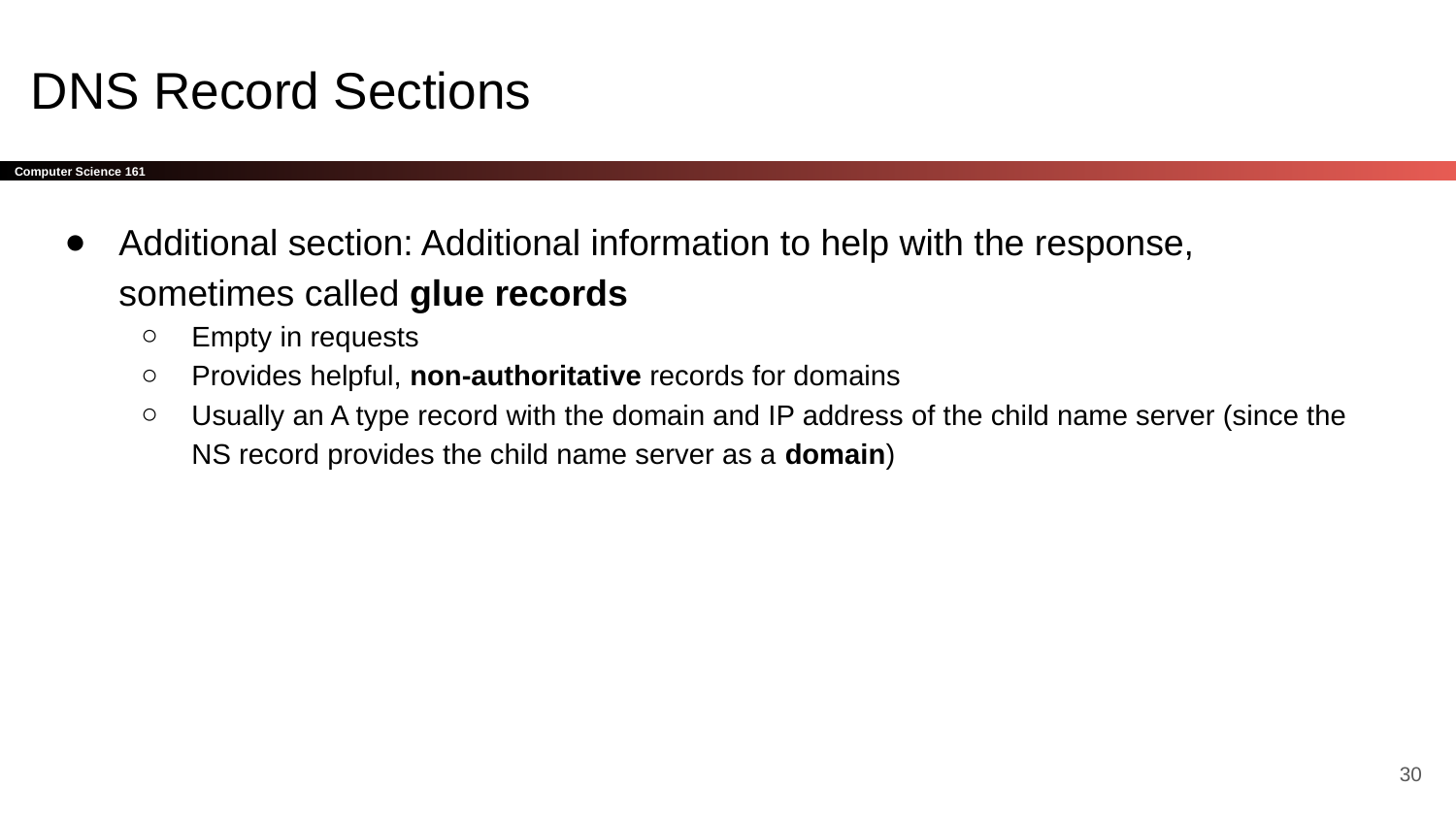

# DNS Record Sections
Additional section: Additional information to help with the response, sometimes called glue records
Empty in requests
Provides helpful, non-authoritative records for domains
Usually an A type record with the domain and IP address of the child name server (since the NS record provides the child name server as a domain)
30